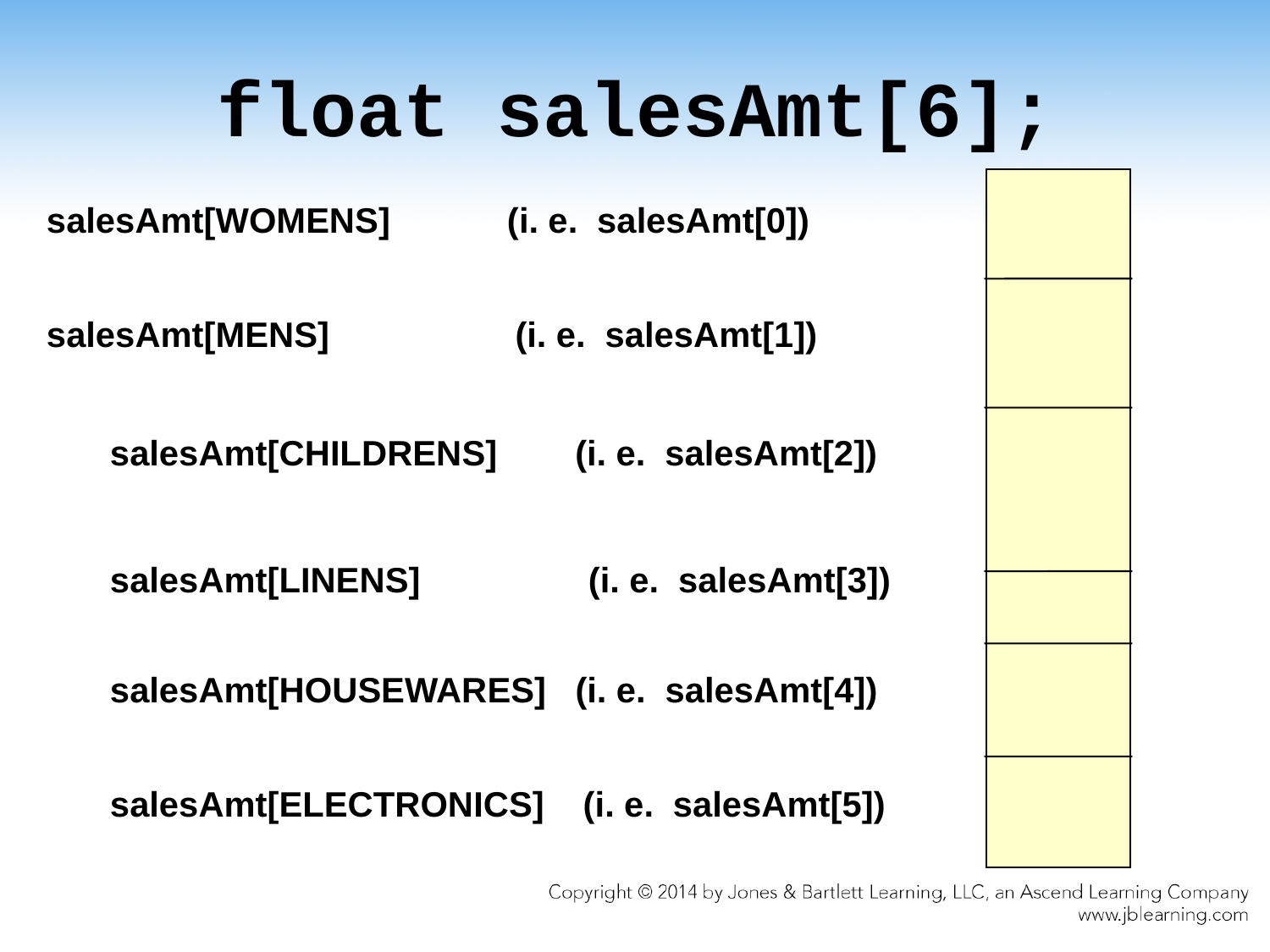

# float salesAmt[6];

salesAmt[WOMENS]            (i. e.  salesAmt[0])

salesAmt[MENS] 	         (i. e.  salesAmt[1])

salesAmt[CHILDRENS]        (i. e.  salesAmt[2])

salesAmt[LINENS] 	          (i. e.  salesAmt[3])

salesAmt[HOUSEWARES]   (i. e.  salesAmt[4])

salesAmt[ELECTRONICS]    (i. e.  salesAmt[5])